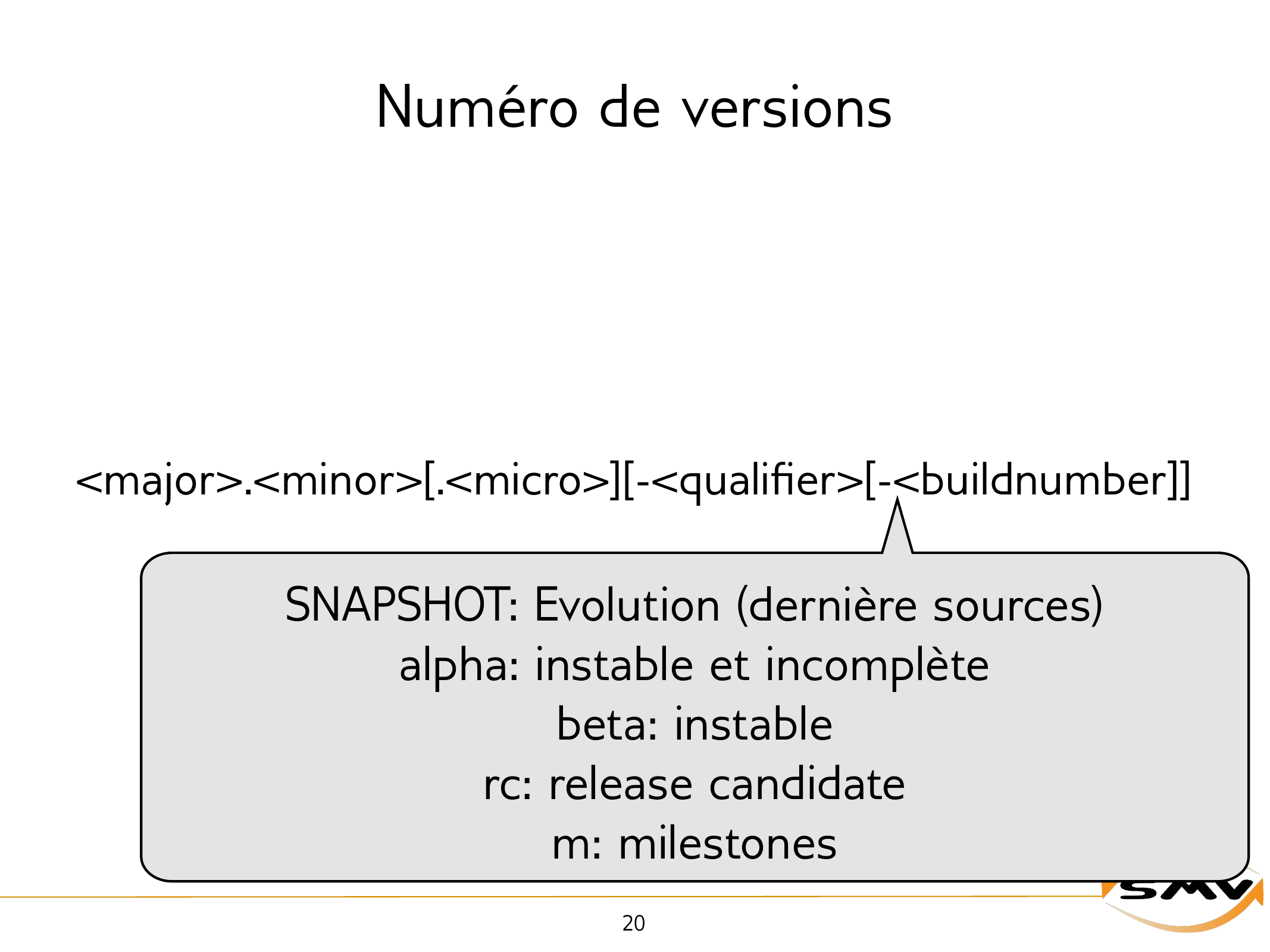

# Numéro de versions
<major>.<minor>[.<micro>][-<qualifier>[-<buildnumber]]

SNAPSHOT: Evolution (dernière sources)
alpha: instable et incomplète
beta: instable
rc: release candidate
m: milestones
20